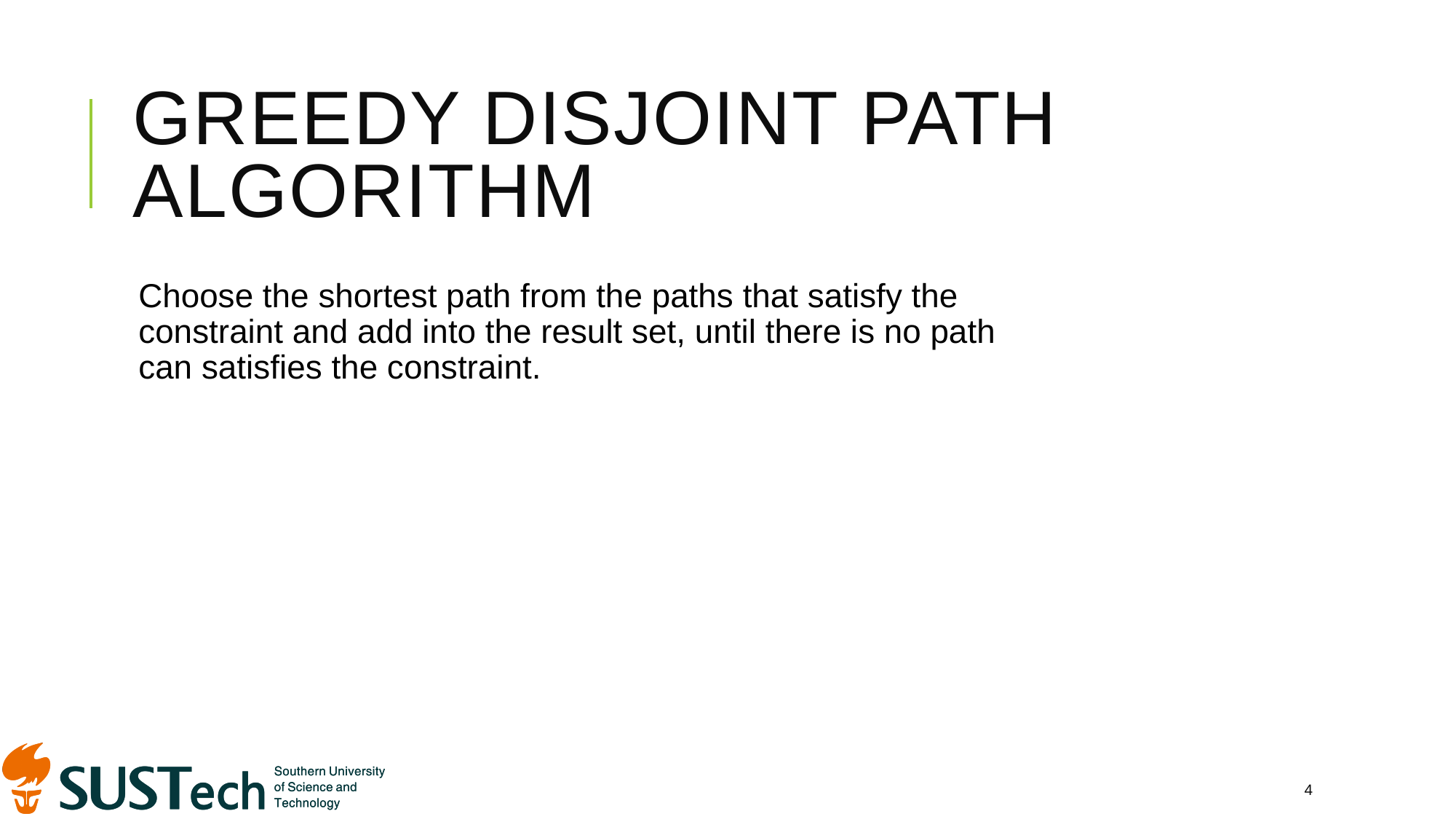

# Greedy Disjoint Path Algorithm
Choose the shortest path from the paths that satisfy the constraint and add into the result set, until there is no path can satisfies the constraint.

4